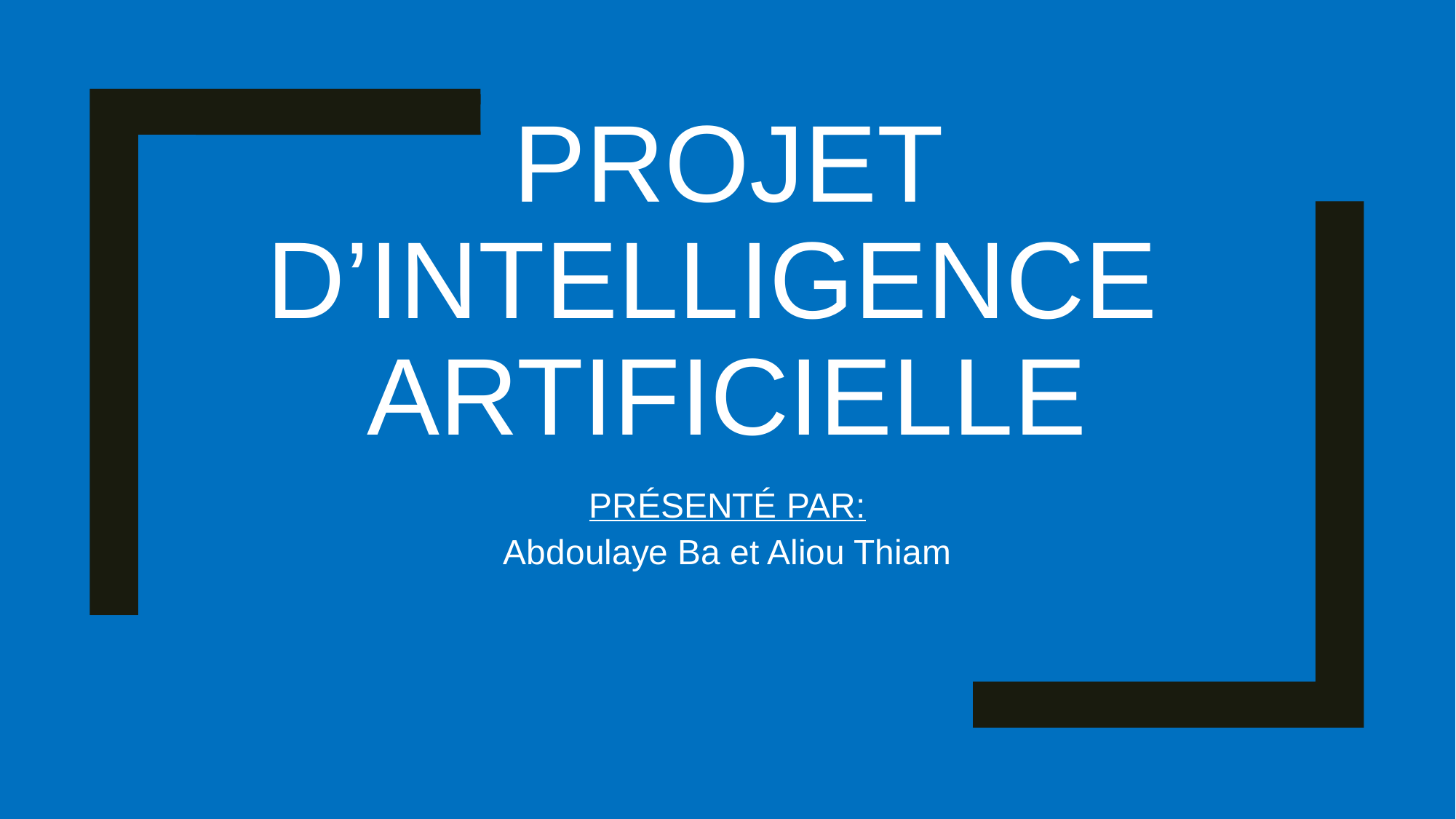

PROJET D’INTELLIGENCE
ARTIFICIELLE
PRÉSENTÉ PAR:
Abdoulaye Ba et Aliou Thiam